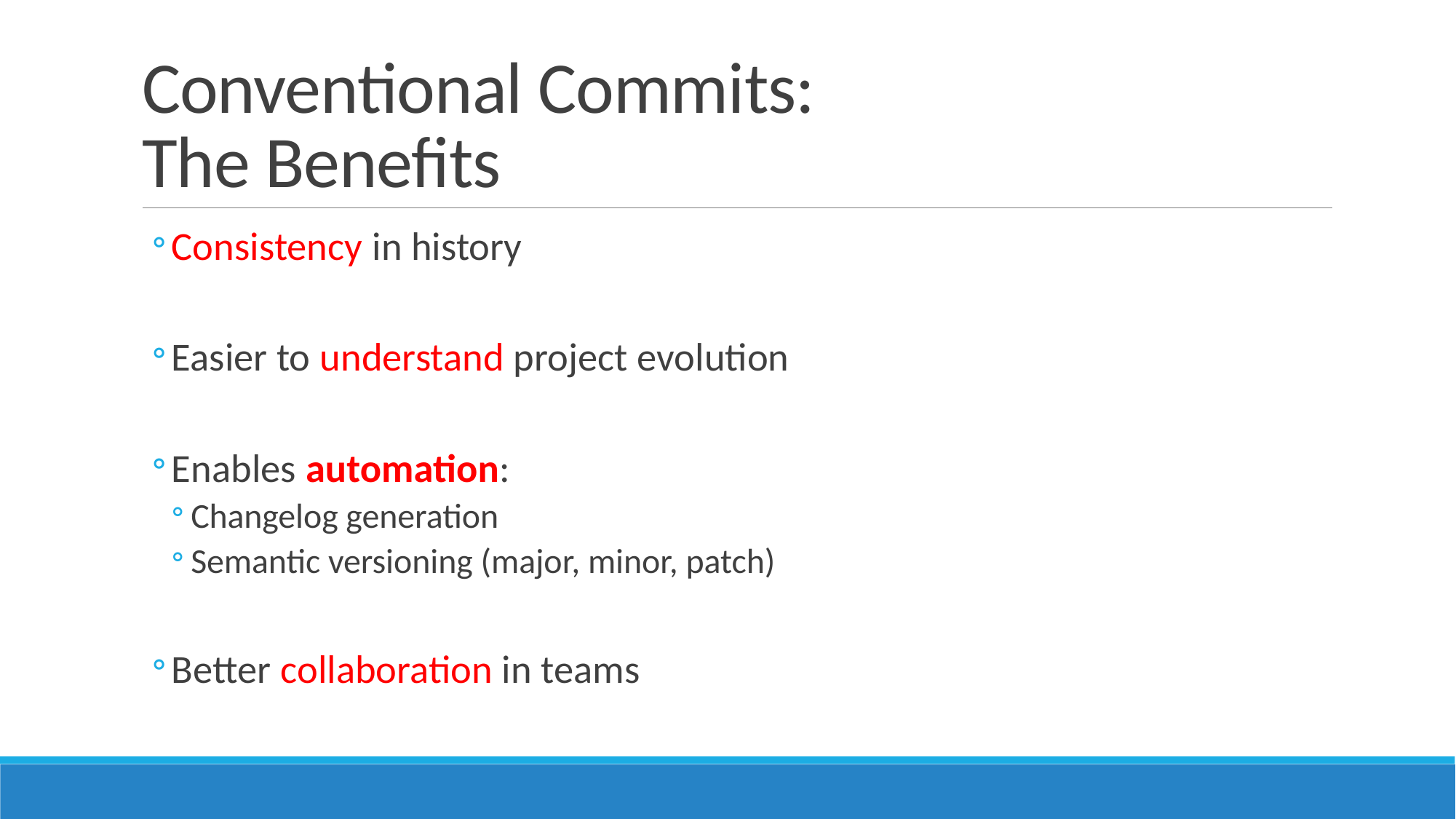

# Conventional Commits: The Benefits
Consistency in history

Easier to understand project evolution

Enables automation:
Changelog generation
Semantic versioning (major, minor, patch)

Better collaboration in teams